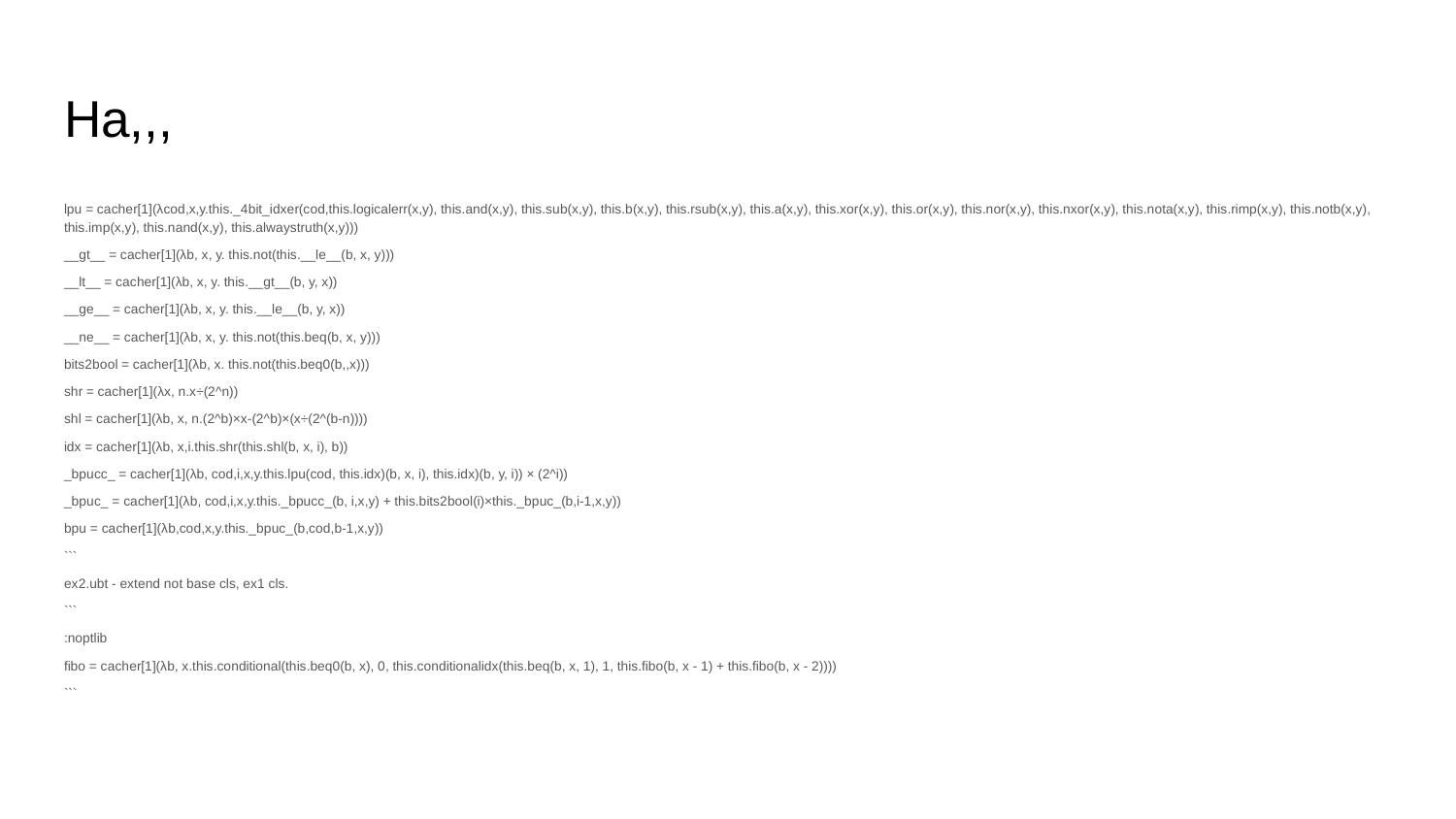

# Ha,,,
lpu = cacher[1](λcod,x,y.this._4bit_idxer(cod,this.logicalerr(x,y), this.and(x,y), this.sub(x,y), this.b(x,y), this.rsub(x,y), this.a(x,y), this.xor(x,y), this.or(x,y), this.nor(x,y), this.nxor(x,y), this.nota(x,y), this.rimp(x,y), this.notb(x,y), this.imp(x,y), this.nand(x,y), this.alwaystruth(x,y)))
__gt__ = cacher[1](λb, x, y. this.not(this.__le__(b, x, y)))
__lt__ = cacher[1](λb, x, y. this.__gt__(b, y, x))
__ge__ = cacher[1](λb, x, y. this.__le__(b, y, x))
__ne__ = cacher[1](λb, x, y. this.not(this.beq(b, x, y)))
bits2bool = cacher[1](λb, x. this.not(this.beq0(b,,x)))
shr = cacher[1](λx, n.x÷(2^n))
shl = cacher[1](λb, x, n.(2^b)×x-(2^b)×(x÷(2^(b-n))))
idx = cacher[1](λb, x,i.this.shr(this.shl(b, x, i), b))
_bpucc_ = cacher[1](λb, cod,i,x,y.this.lpu(cod, this.idx)(b, x, i), this.idx)(b, y, i)) × (2^i))
_bpuc_ = cacher[1](λb, cod,i,x,y.this._bpucc_(b, i,x,y) + this.bits2bool(i)×this._bpuc_(b,i-1,x,y))
bpu = cacher[1](λb,cod,x,y.this._bpuc_(b,cod,b-1,x,y))
```
ex2.ubt - extend not base cls, ex1 cls.
```
:noptlib
fibo = cacher[1](λb, x.this.conditional(this.beq0(b, x), 0, this.conditionalidx(this.beq(b, x, 1), 1, this.fibo(b, x - 1) + this.fibo(b, x - 2))))
```